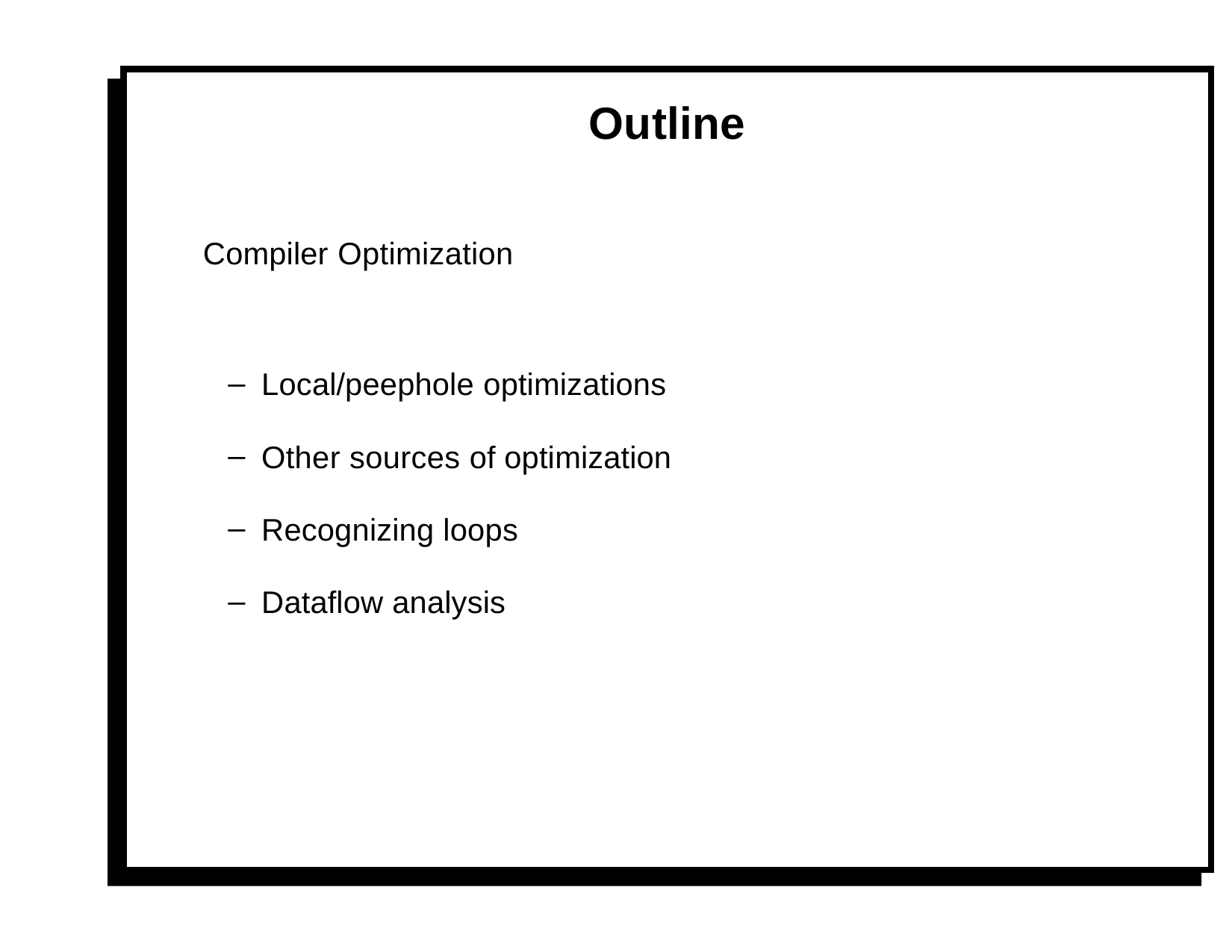

# Outline
Compiler Optimization

Local/peephole optimizations

Other sources of optimization

Recognizing loops

Dataflow analysis